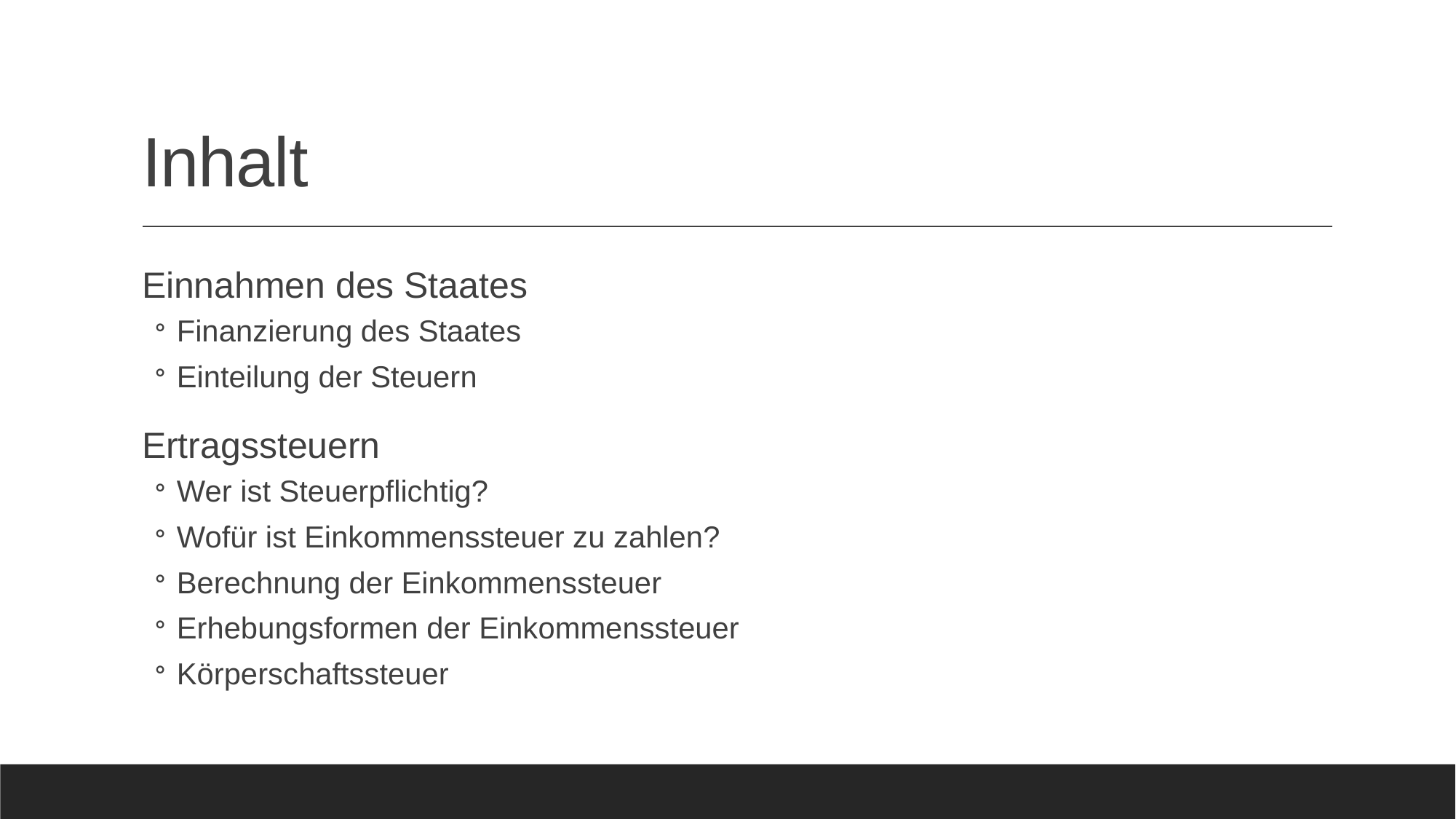

# Inhalt
Einnahmen des Staates
Finanzierung des Staates
Einteilung der Steuern
Ertragssteuern
Wer ist Steuerpflichtig?
Wofür ist Einkommenssteuer zu zahlen?
Berechnung der Einkommenssteuer
Erhebungsformen der Einkommenssteuer
Körperschaftssteuer